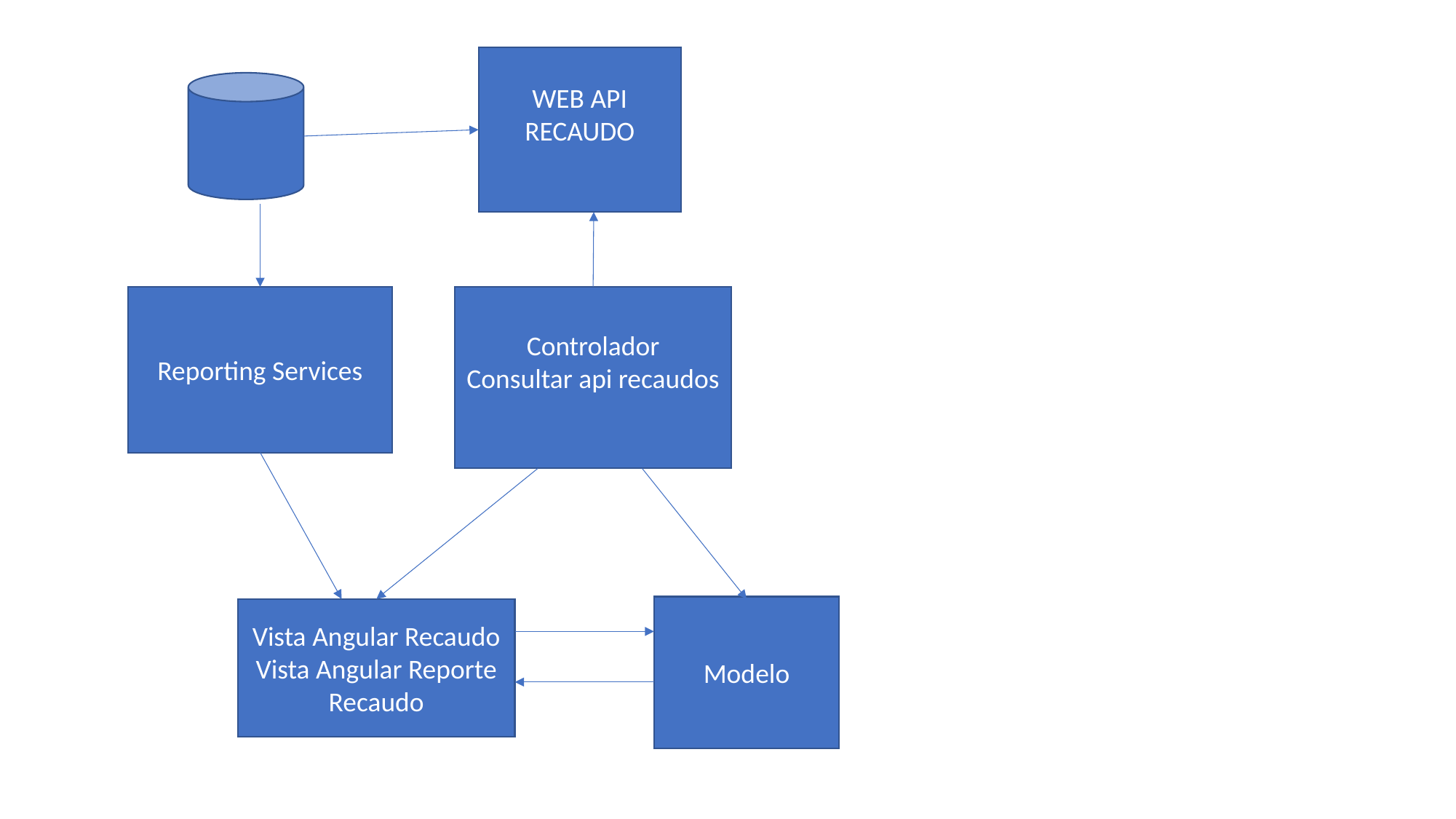

WEB API
RECAUDO

Reporting Services
Controlador
Consultar api recaudos

Modelo
Vista Angular Recaudo
Vista Angular Reporte Recaudo